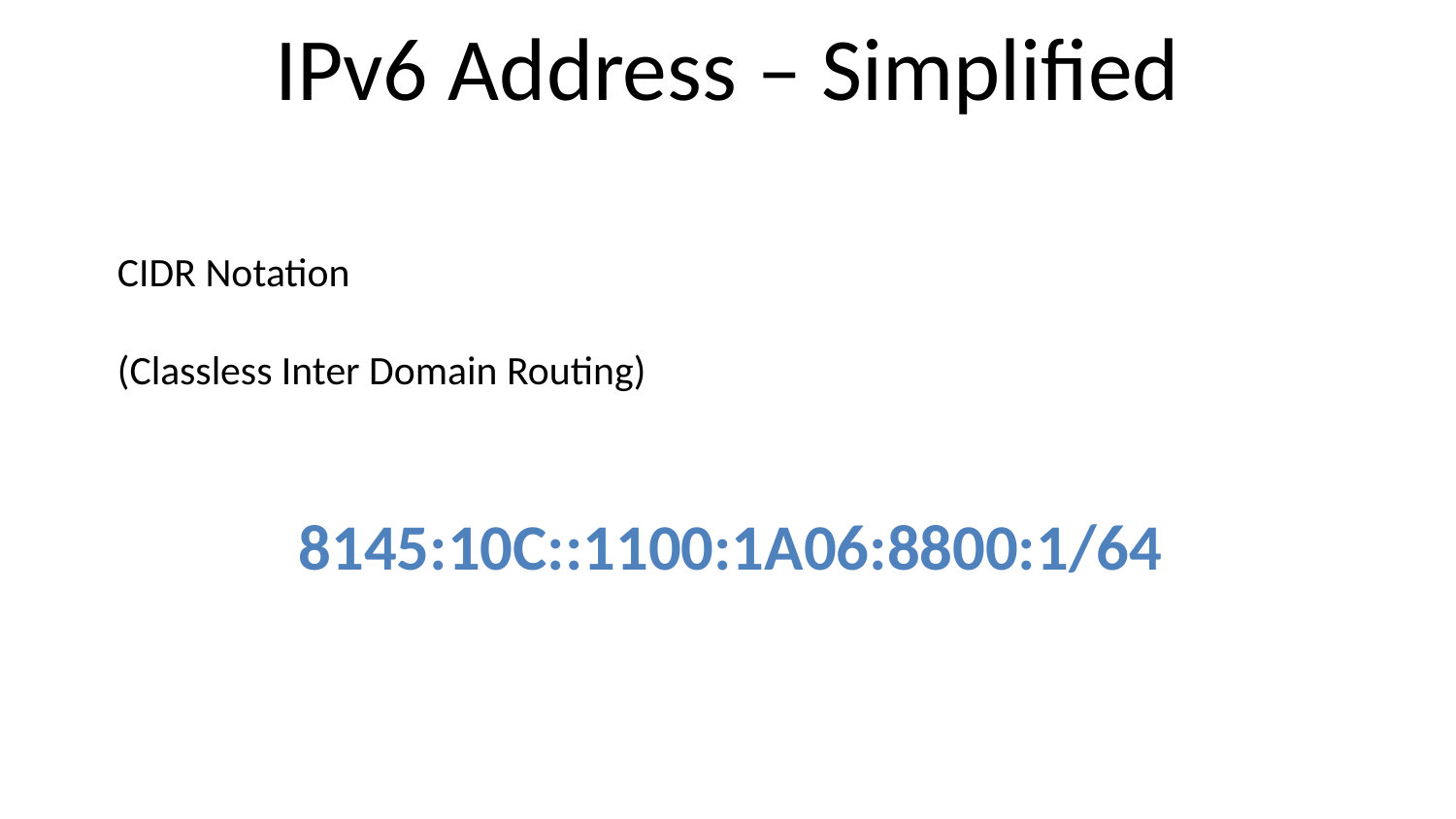

# IPv6 Address – Simplified
CIDR Notation

(Classless Inter Domain Routing)
8145:10C::1100:1A06:8800:1/64